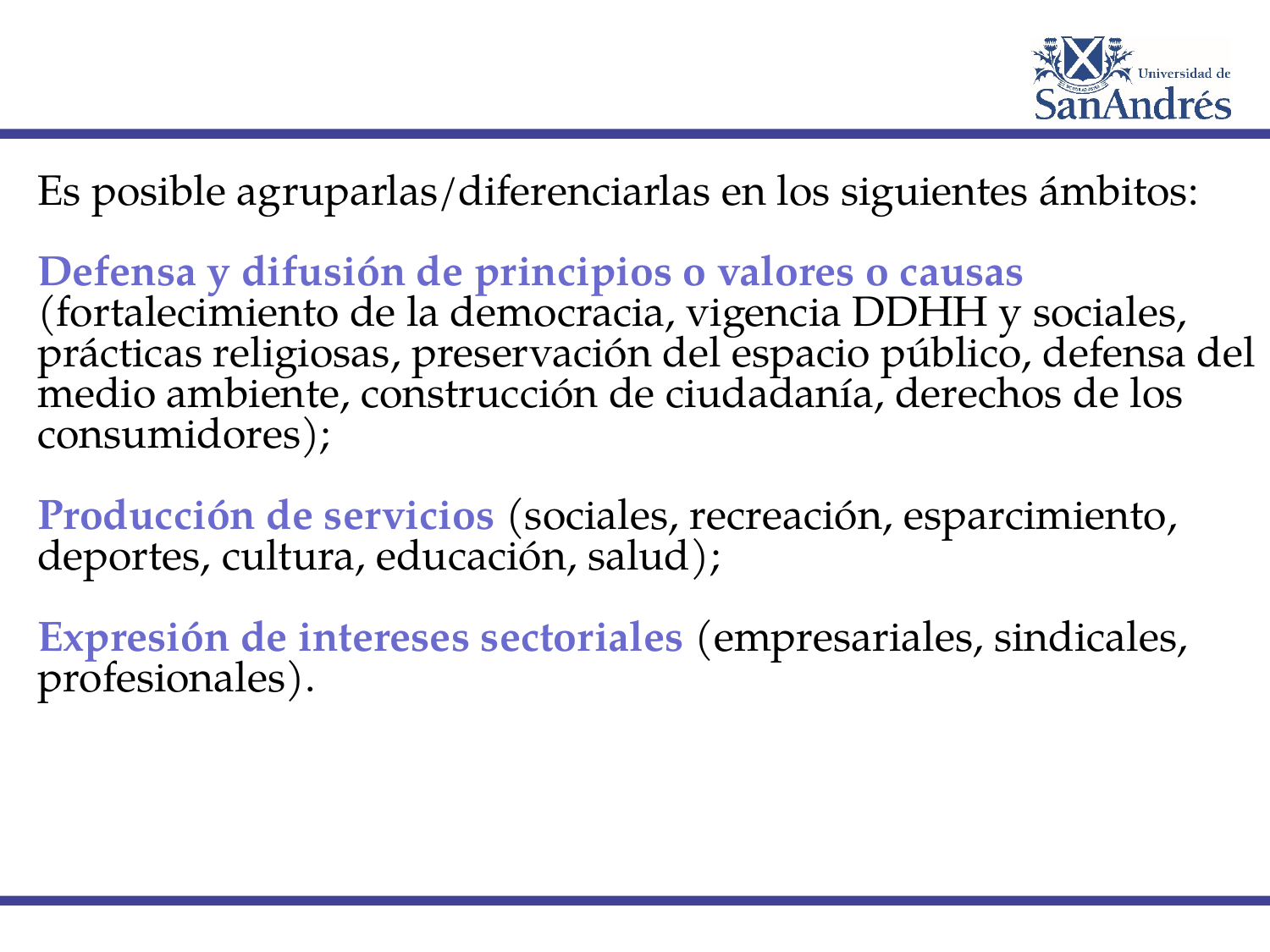

Es posible agruparlas/diferenciarlas en los siguientes ámbitos:
Defensa y difusión de principios o valores o causas (fortalecimiento de la democracia, vigencia DDHH y sociales, prácticas religiosas, preservación del espacio público, defensa del medio ambiente, construcción de ciudadanía, derechos de los consumidores);
Producción de servicios (sociales, recreación, esparcimiento, deportes, cultura, educación, salud);
Expresión de intereses sectoriales (empresariales, sindicales, profesionales).